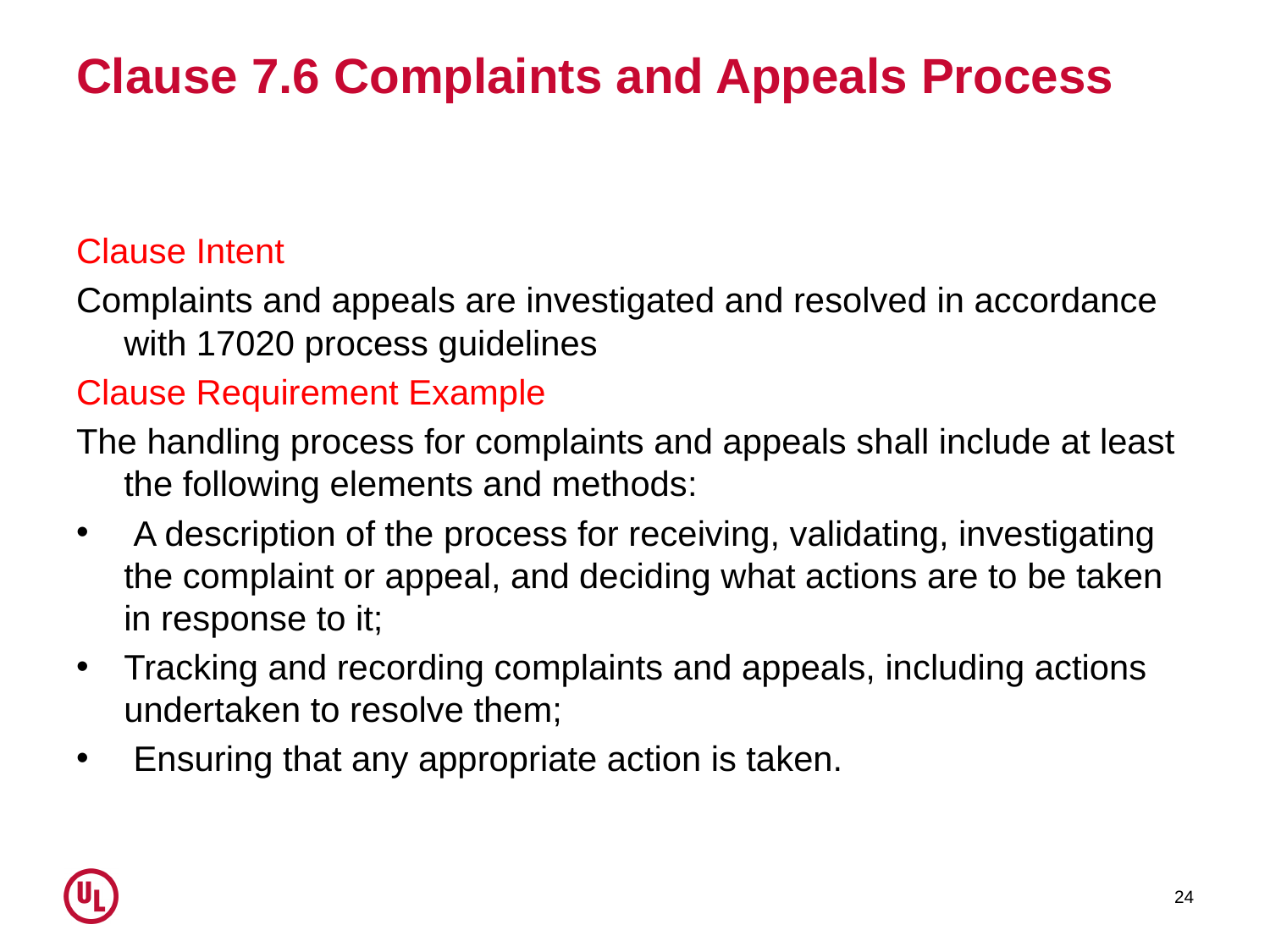

# Clause 7.6 Complaints and Appeals Process
Clause Intent
Complaints and appeals are investigated and resolved in accordance with 17020 process guidelines
Clause Requirement Example
The handling process for complaints and appeals shall include at least the following elements and methods:
 A description of the process for receiving, validating, investigating the complaint or appeal, and deciding what actions are to be taken in response to it;
Tracking and recording complaints and appeals, including actions undertaken to resolve them;
 Ensuring that any appropriate action is taken.

24